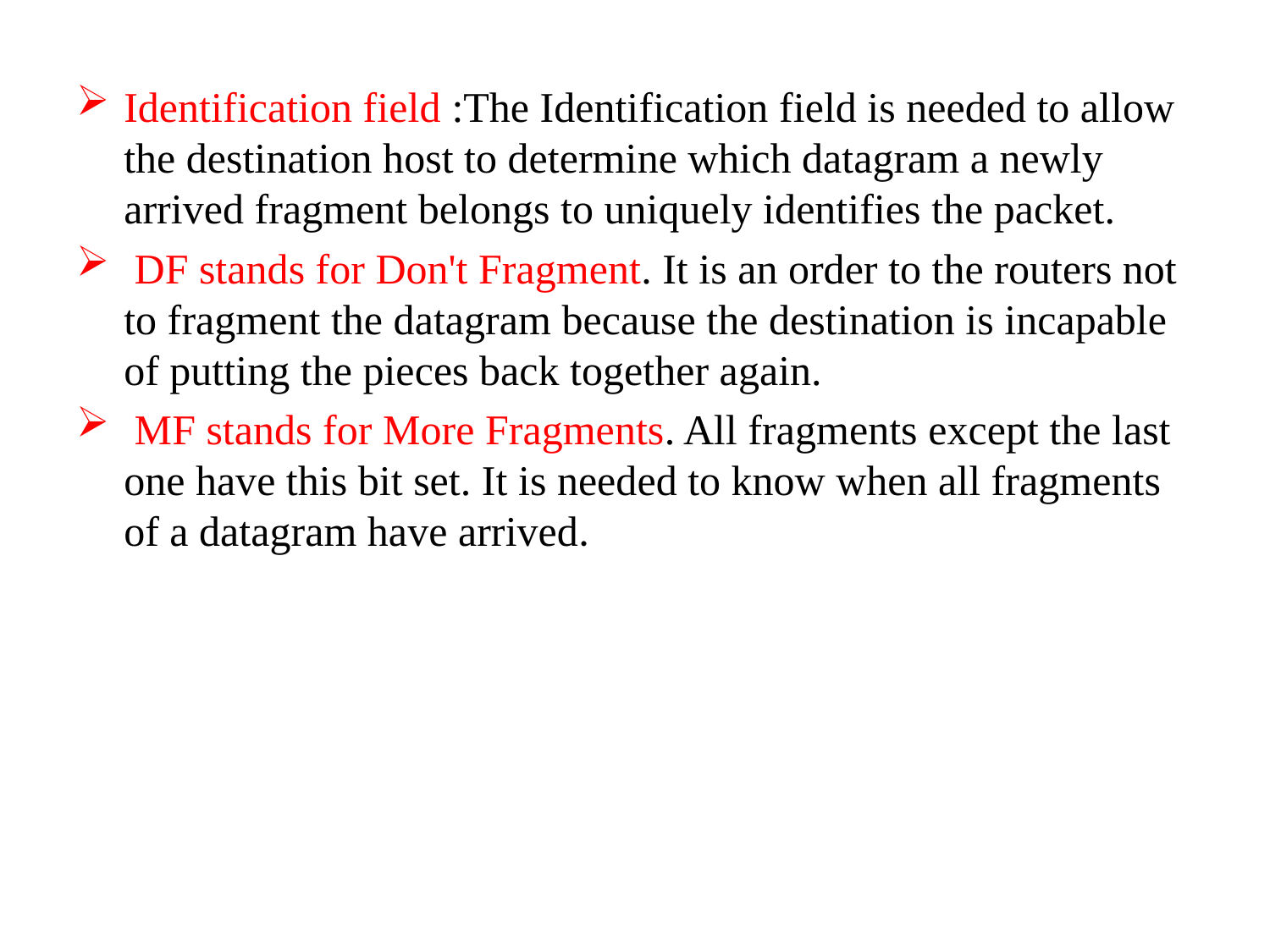

Identification field :The Identification field is needed to allow the destination host to determine which datagram a newly arrived fragment belongs to uniquely identifies the packet.
 DF stands for Don't Fragment. It is an order to the routers not to fragment the datagram because the destination is incapable of putting the pieces back together again.
 MF stands for More Fragments. All fragments except the last one have this bit set. It is needed to know when all fragments of a datagram have arrived.